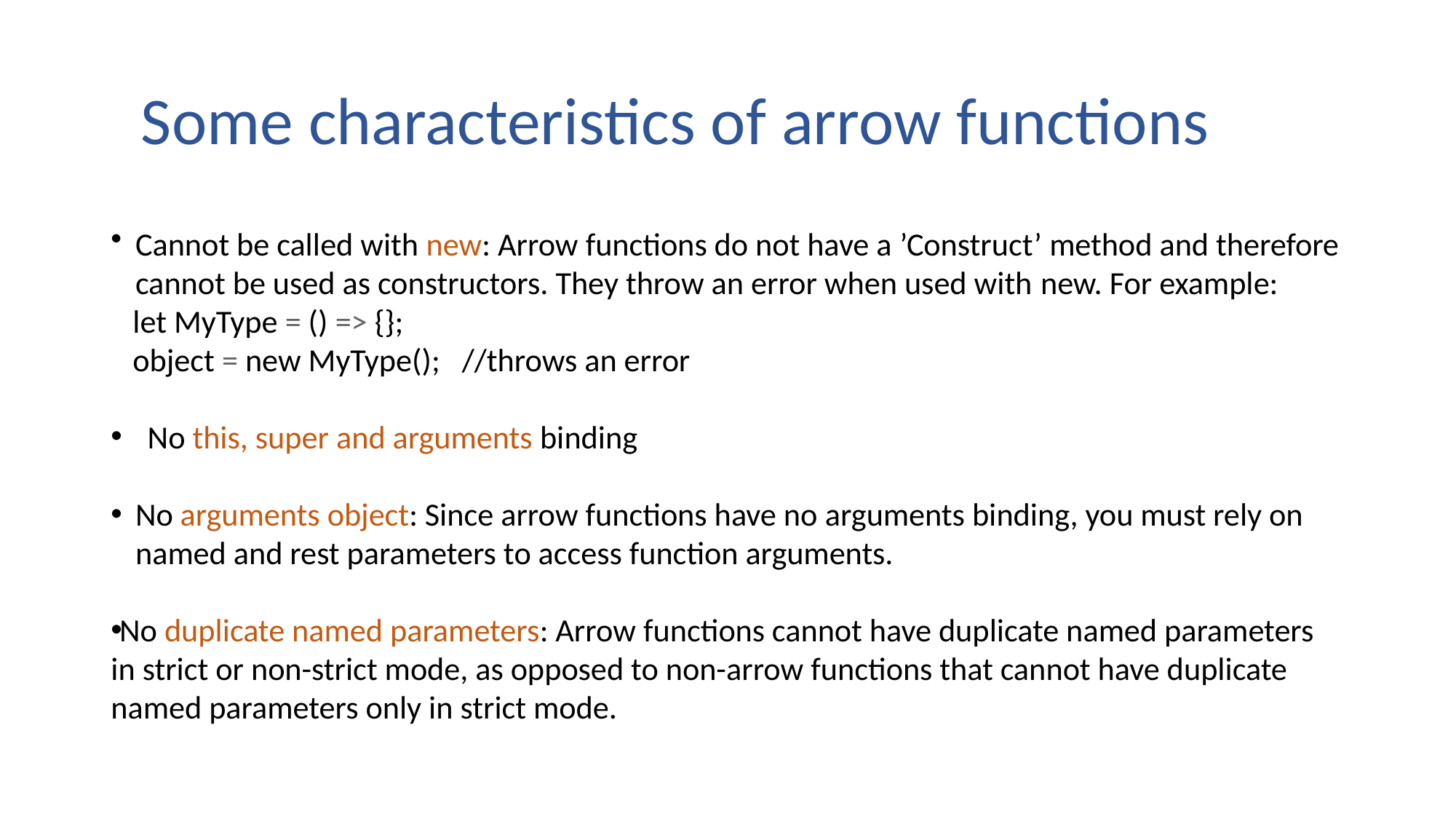

# Some characteristics of arrow functions
Cannot be called with new: Arrow functions do not have a ’Construct’ method and therefore cannot be used as constructors. They throw an error when used with new. For example:
   let MyType = () => {};
   object = new MyType();   //throws an error

No this, super and arguments binding

No arguments object: Since arrow functions have no arguments binding, you must rely on named and rest parameters to access function arguments.

No duplicate named parameters: Arrow functions cannot have duplicate named parameters in strict or non-strict mode, as opposed to non-arrow functions that cannot have duplicate named parameters only in strict mode.